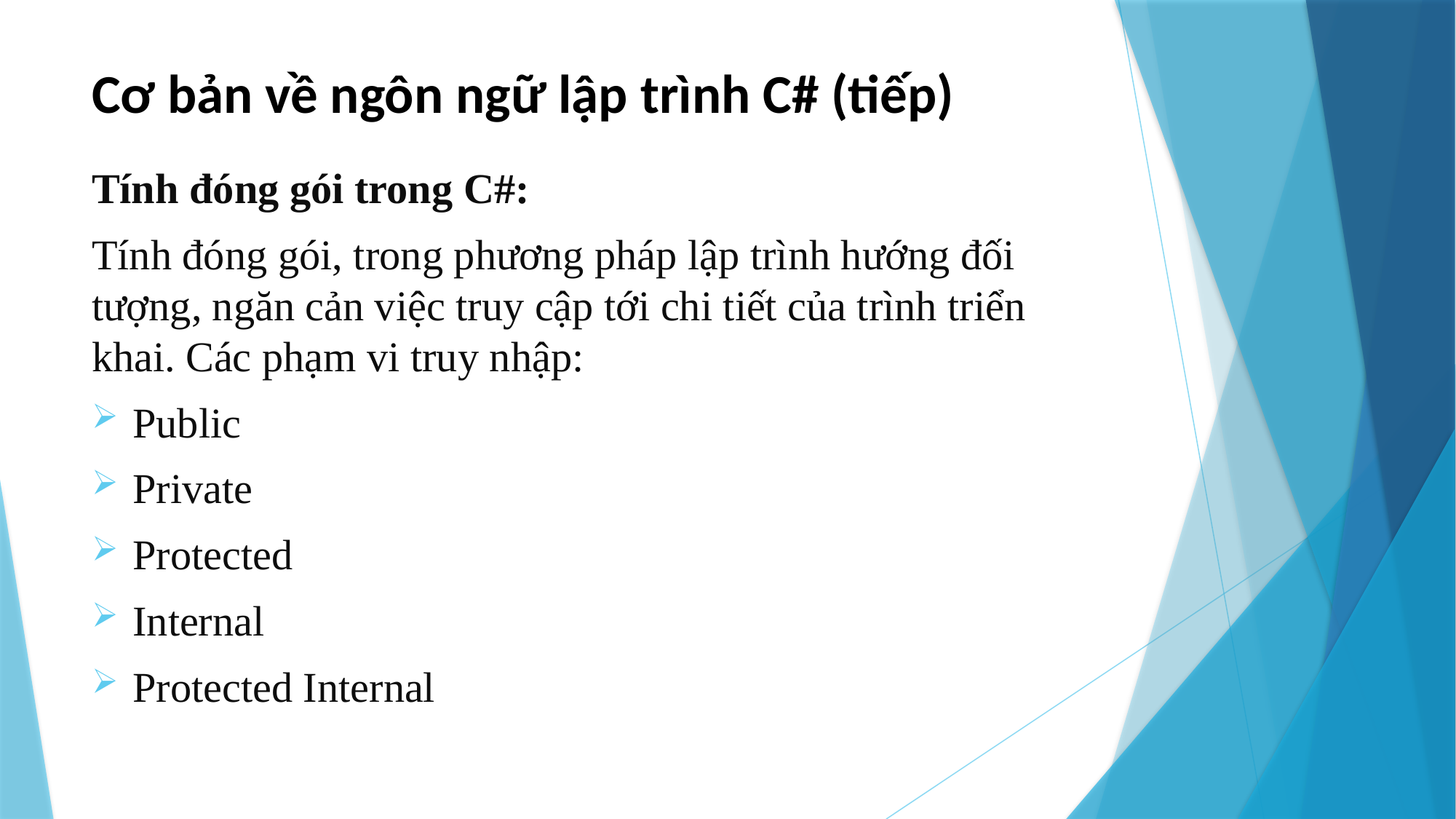

# Cơ bản về ngôn ngữ lập trình C# (tiếp)
Tính đóng gói trong C#:
Tính đóng gói, trong phương pháp lập trình hướng đối tượng, ngăn cản việc truy cập tới chi tiết của trình triển khai. Các phạm vi truy nhập:
Public
Private
Protected
Internal
Protected Internal